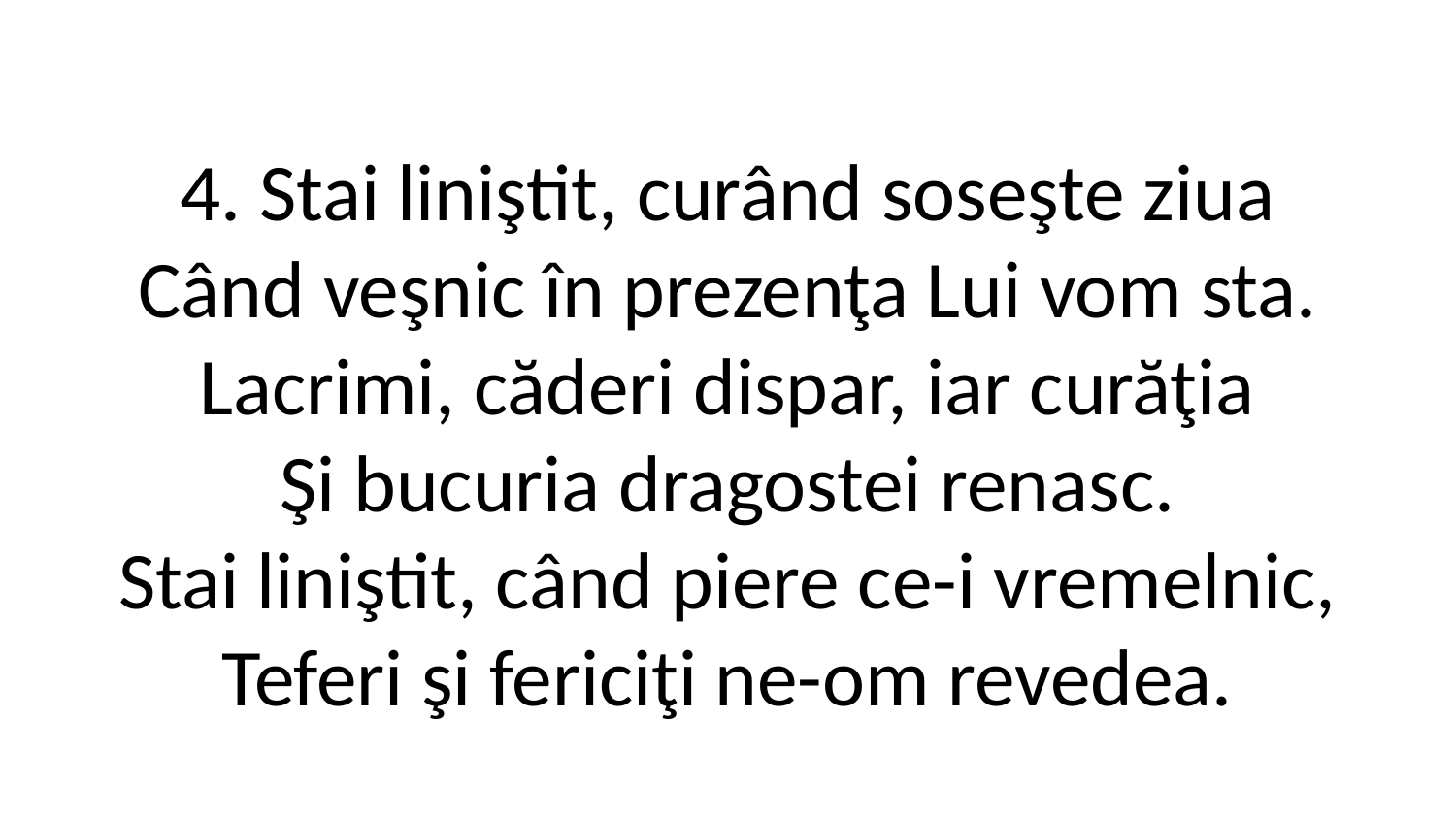

4. Stai liniştit, curând soseşte ziua
Când veşnic în prezenţa Lui vom sta.
Lacrimi, căderi dispar, iar curăţia
Şi bucuria dragostei renasc.
Stai liniştit, când piere ce-i vremelnic,
Teferi şi fericiţi ne-om revedea.